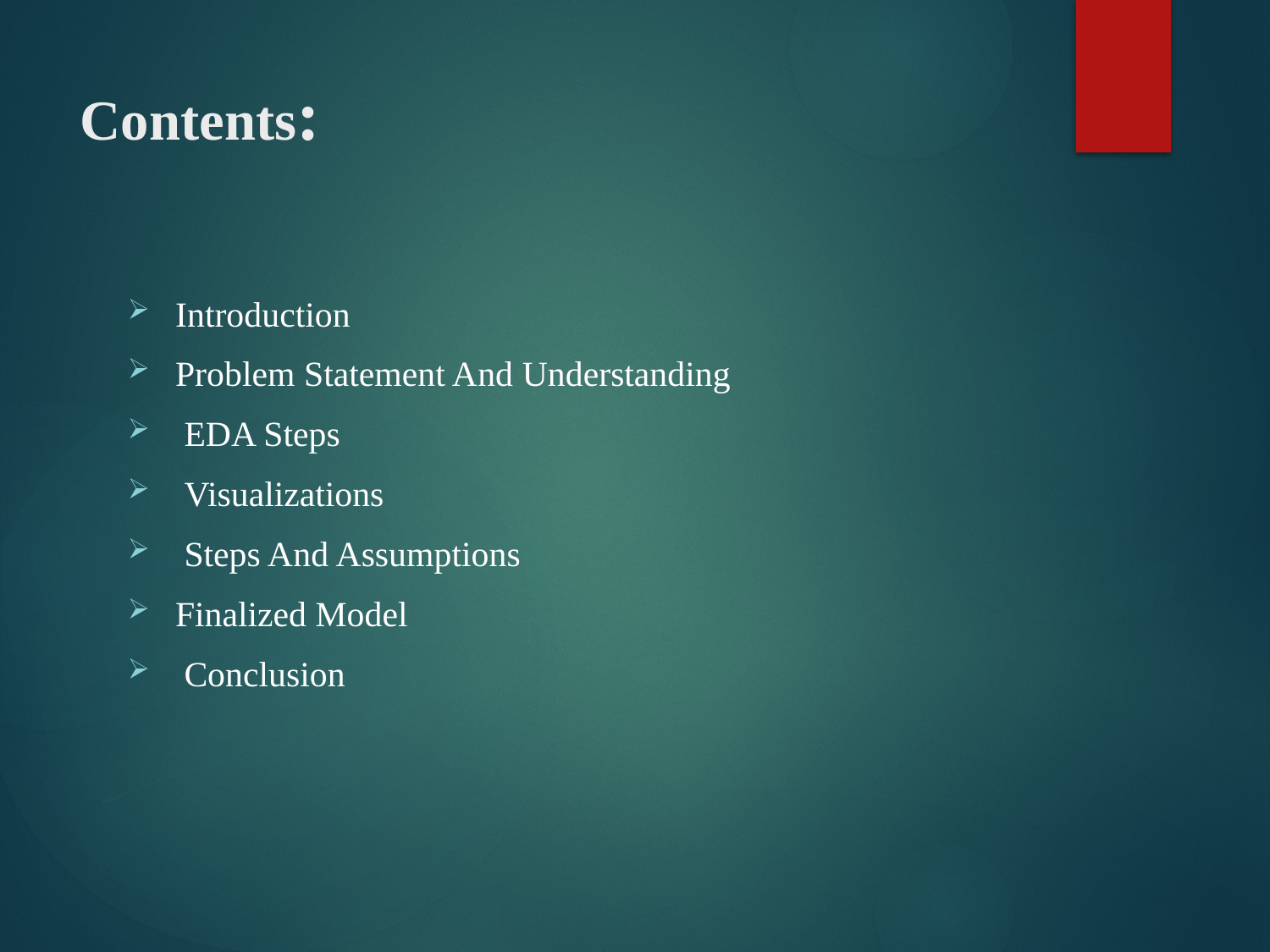

# Contents:
Introduction
Problem Statement And Understanding
 EDA Steps
 Visualizations
 Steps And Assumptions
Finalized Model
 Conclusion